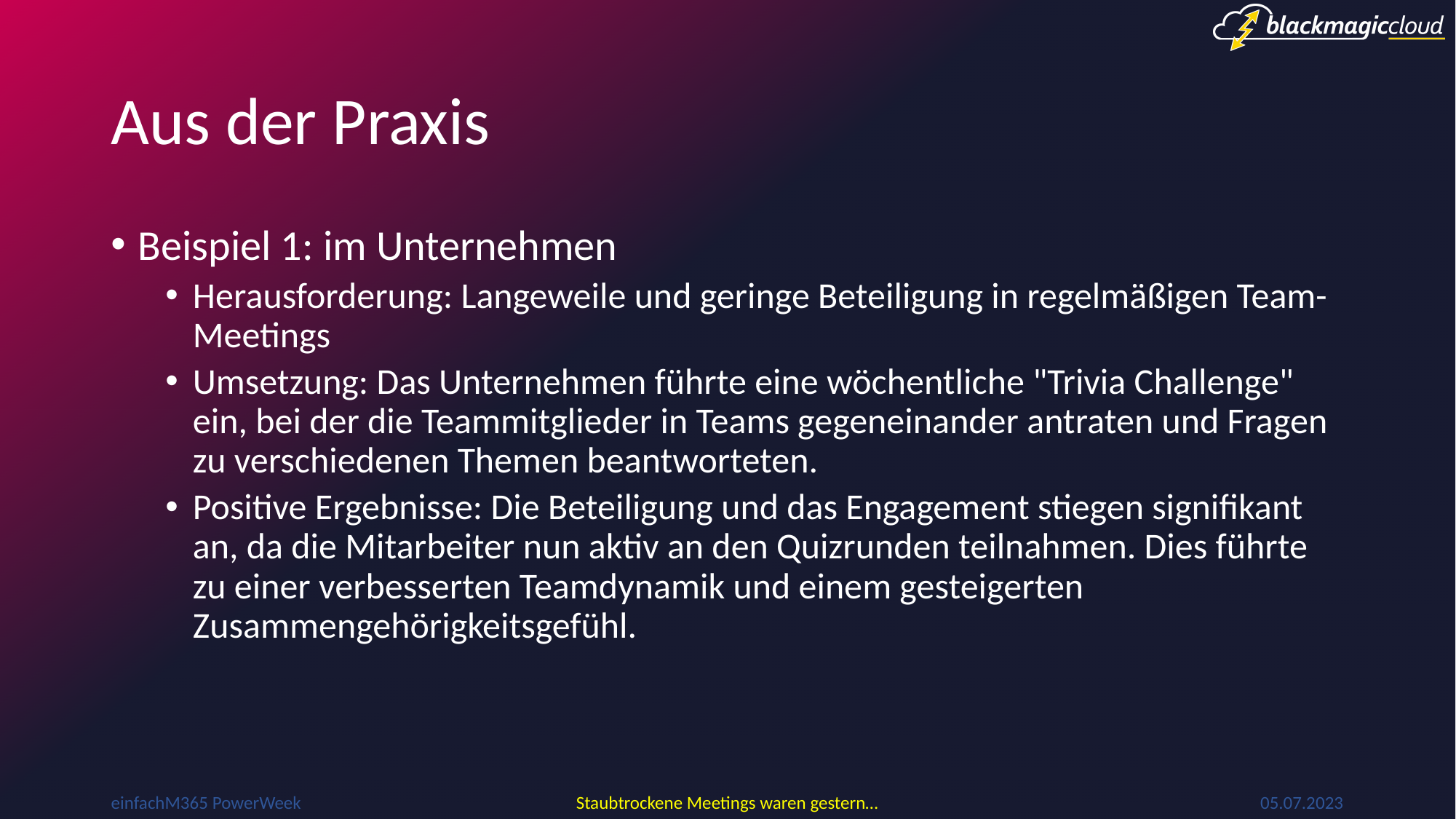

# Aus der Praxis
Beispiel 1: im Unternehmen
Herausforderung: Langeweile und geringe Beteiligung in regelmäßigen Team-Meetings
Umsetzung: Das Unternehmen führte eine wöchentliche "Trivia Challenge" ein, bei der die Teammitglieder in Teams gegeneinander antraten und Fragen zu verschiedenen Themen beantworteten.
Positive Ergebnisse: Die Beteiligung und das Engagement stiegen signifikant an, da die Mitarbeiter nun aktiv an den Quizrunden teilnahmen. Dies führte zu einer verbesserten Teamdynamik und einem gesteigerten Zusammengehörigkeitsgefühl.